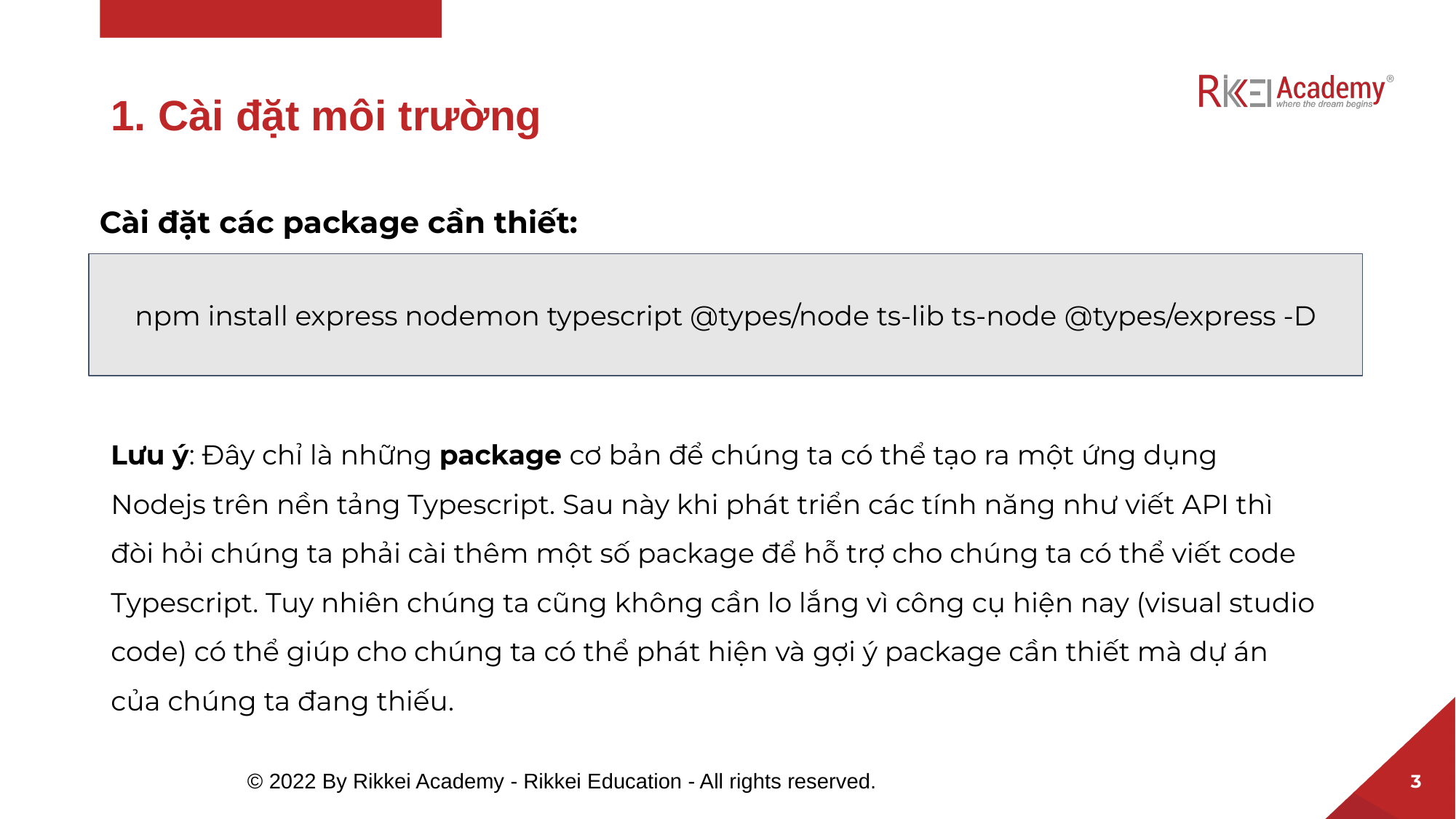

# 1. Cài đặt môi trường
Cài đặt các package cần thiết:
npm install express nodemon typescript @types/node ts-lib ts-node @types/express -D
Lưu ý: Đây chỉ là những package cơ bản để chúng ta có thể tạo ra một ứng dụng Nodejs trên nền tảng Typescript. Sau này khi phát triển các tính năng như viết API thì đòi hỏi chúng ta phải cài thêm một số package để hỗ trợ cho chúng ta có thể viết code Typescript. Tuy nhiên chúng ta cũng không cần lo lắng vì công cụ hiện nay (visual studio code) có thể giúp cho chúng ta có thể phát hiện và gợi ý package cần thiết mà dự án của chúng ta đang thiếu.